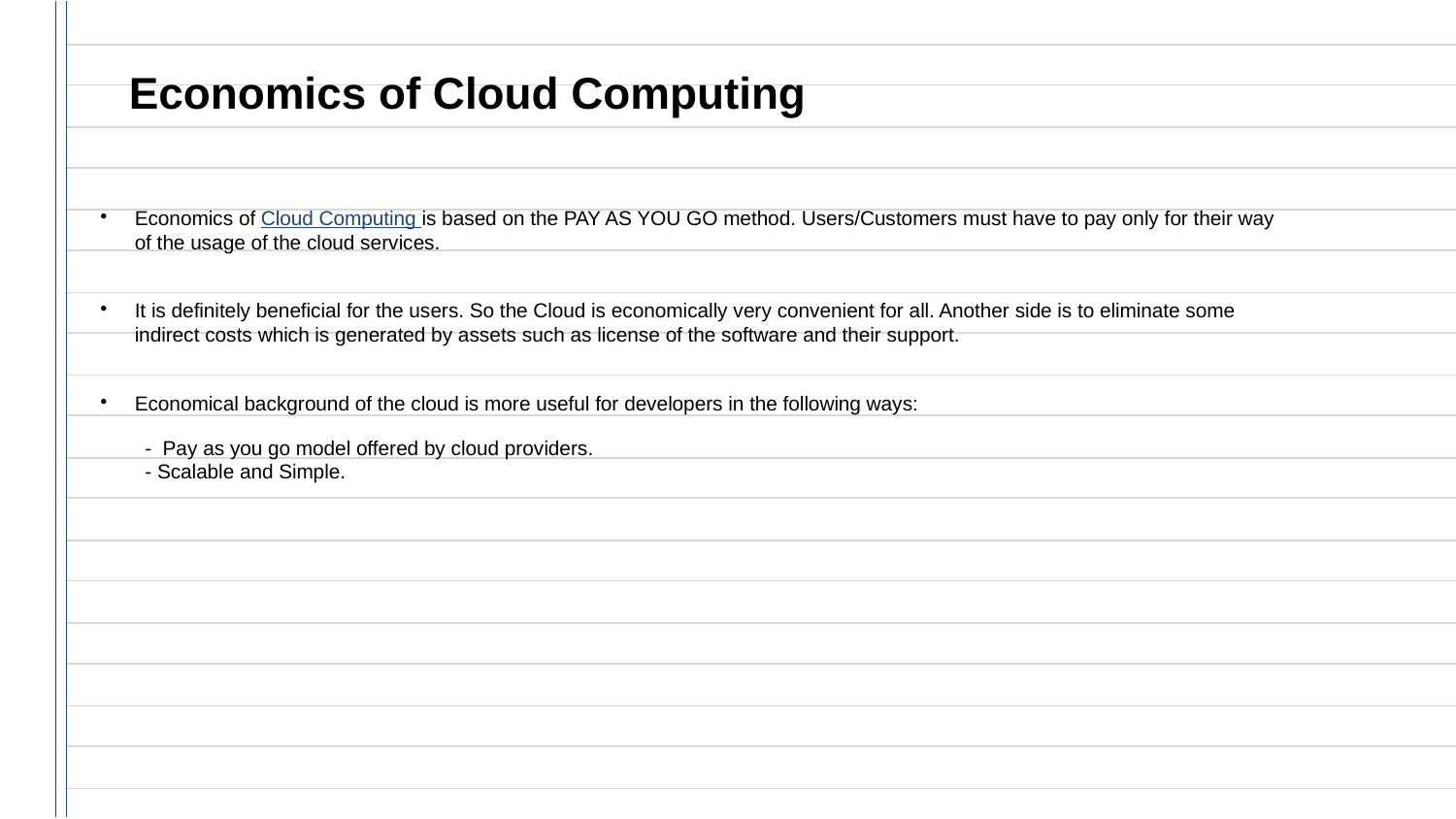

Economics of Cloud Computing

Economics of Cloud Computing is based on the PAY AS YOU GO method. Users/Customers must have to pay only for their way of the usage of the cloud services.
It is definitely beneficial for the users. So the Cloud is economically very convenient for all. Another side is to eliminate some indirect costs which is generated by assets such as license of the software and their support.
Economical background of the cloud is more useful for developers in the following ways:
        -  Pay as you go model offered by cloud providers.
        - Scalable and Simple.